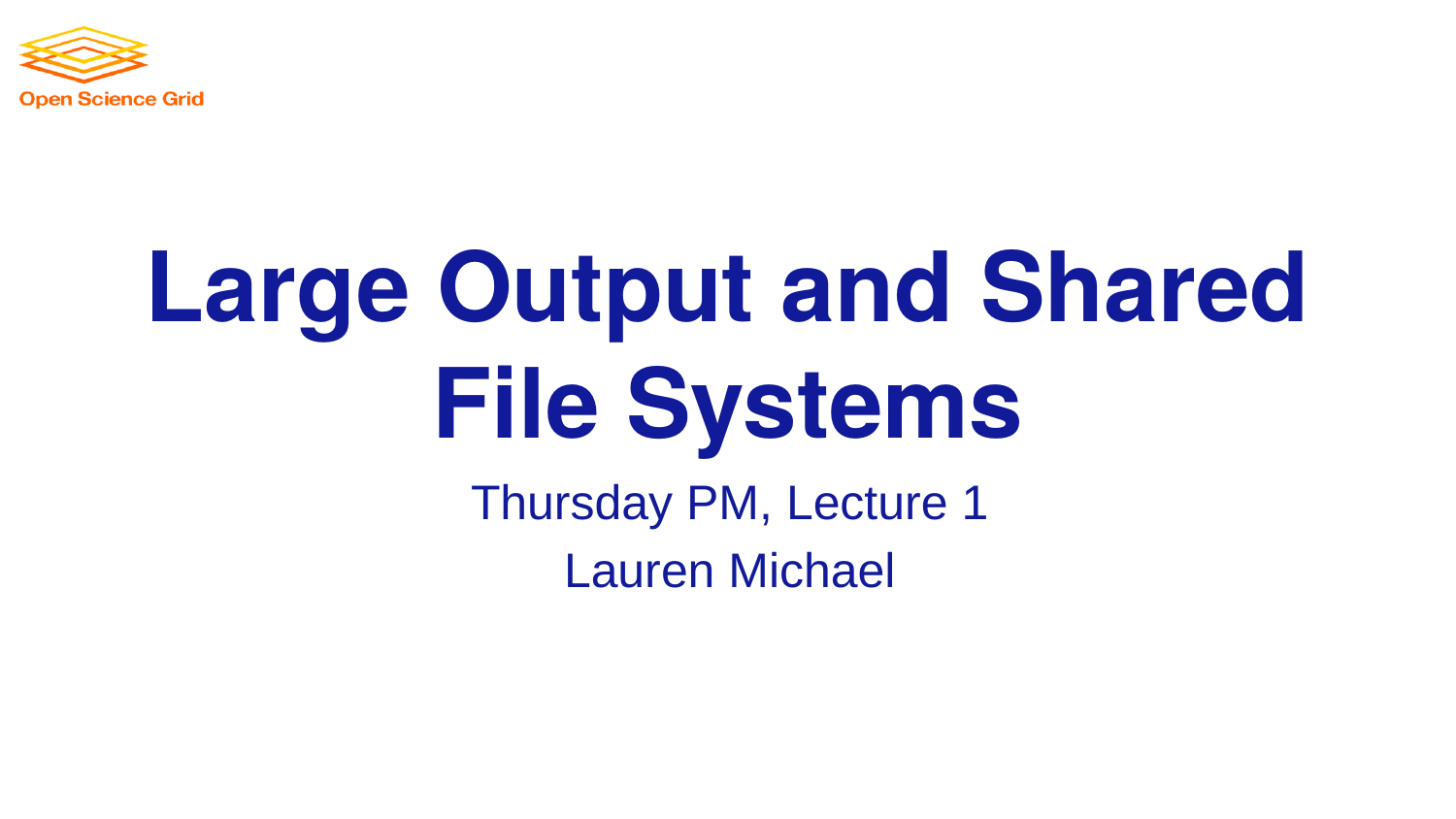

# Large Output and Shared File Systems
Thursday PM, Lecture 1
Lauren Michael